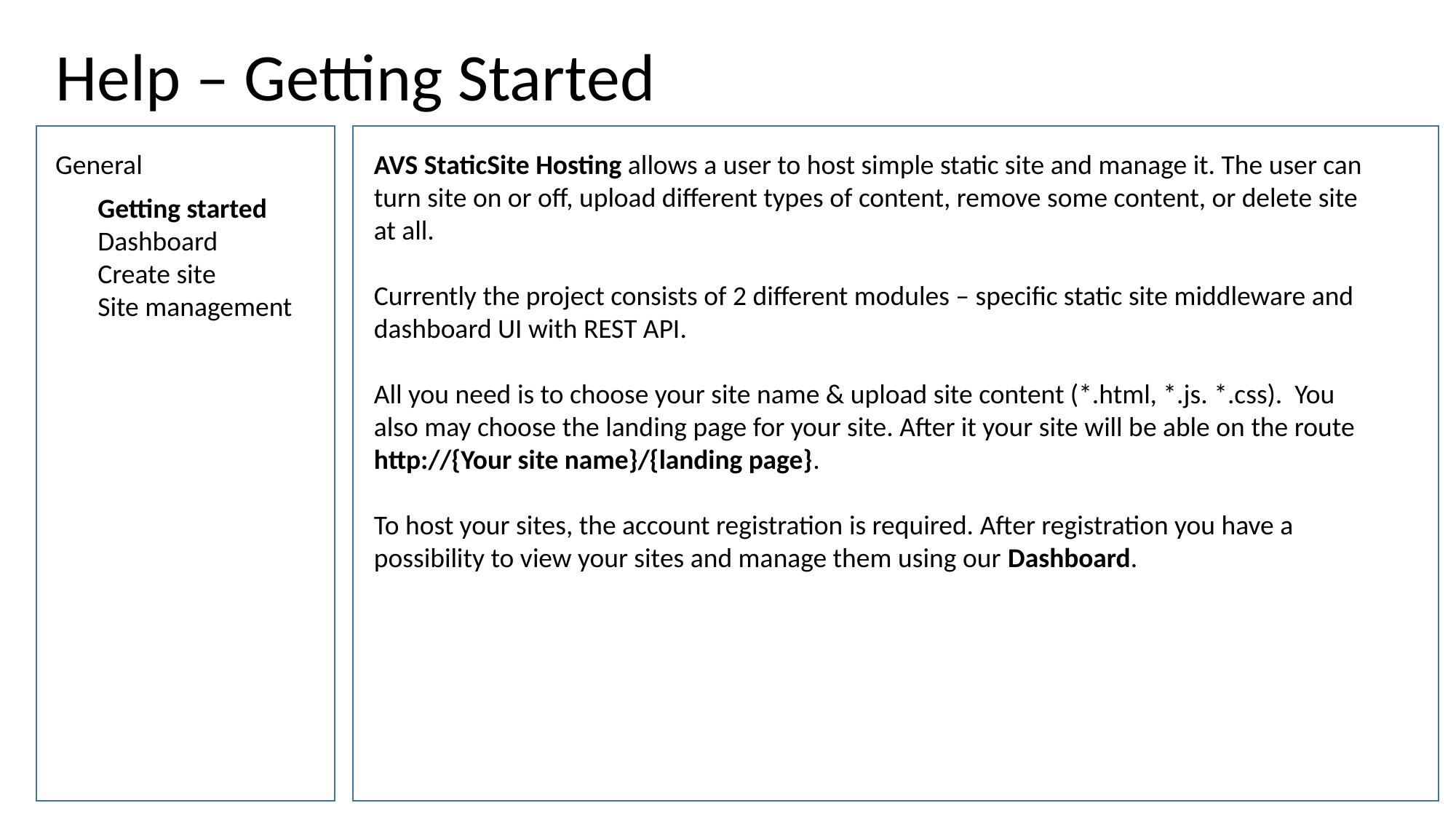

# Help – Getting Started

General
AVS StaticSite Hosting allows a user to host simple static site and manage it. The user can turn site on or off, upload different types of content, remove some content, or delete site at all.

Currently the project consists of 2 different modules – specific static site middleware and dashboard UI with REST API.

All you need is to choose your site name & upload site content (*.html, *.js. *.css).  You also may choose the landing page for your site. After it your site will be able on the route
http://{Your site name}/{landing page}.

To host your sites, the account registration is required. After registration you have a possibility to view your sites and manage them using our Dashboard.
Getting started
Dashboard
Create site
Site management